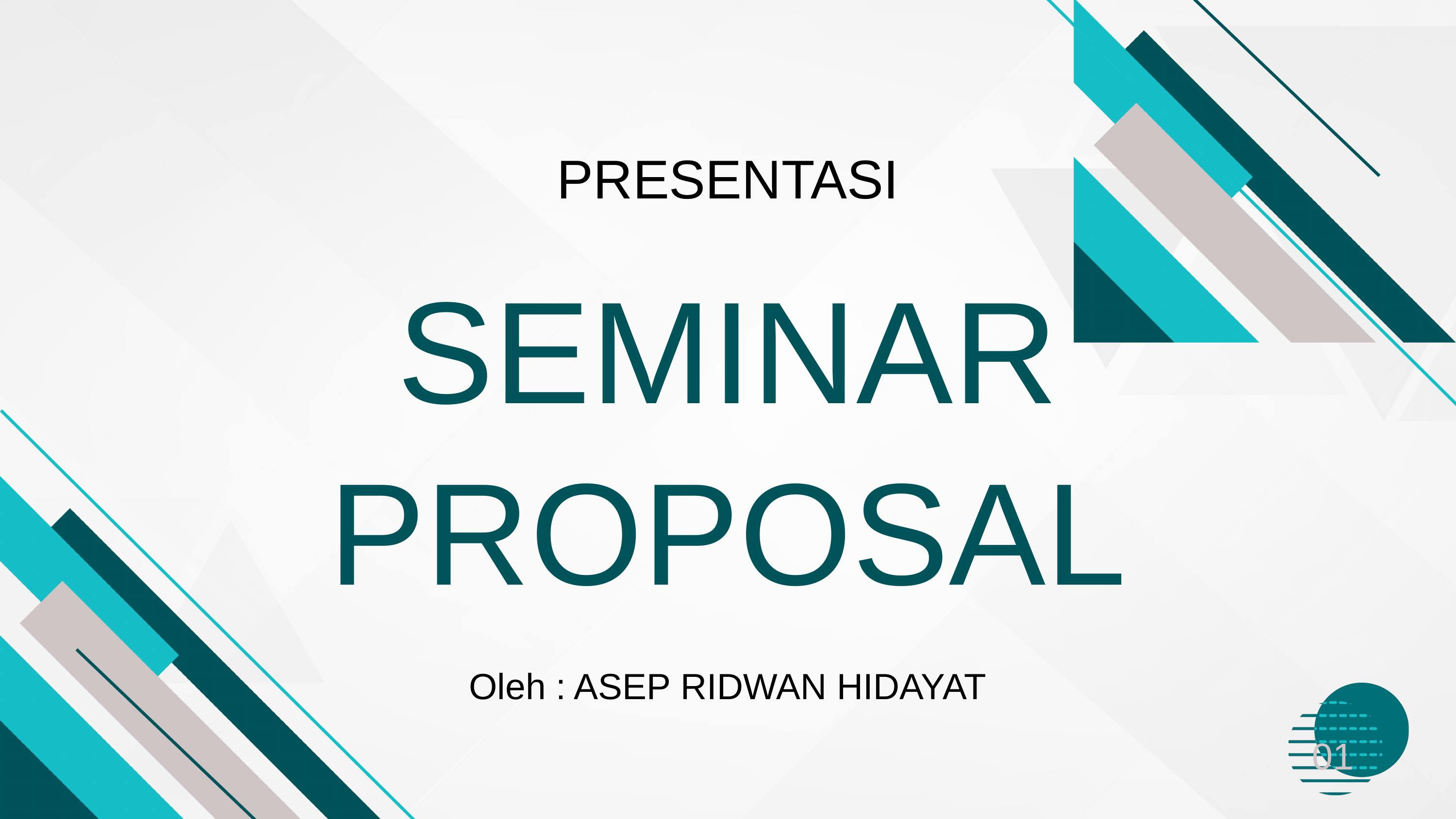

PRESENTASI
SEMINAR PROPOSAL

Oleh : ASEP RIDWAN HIDAYAT

01